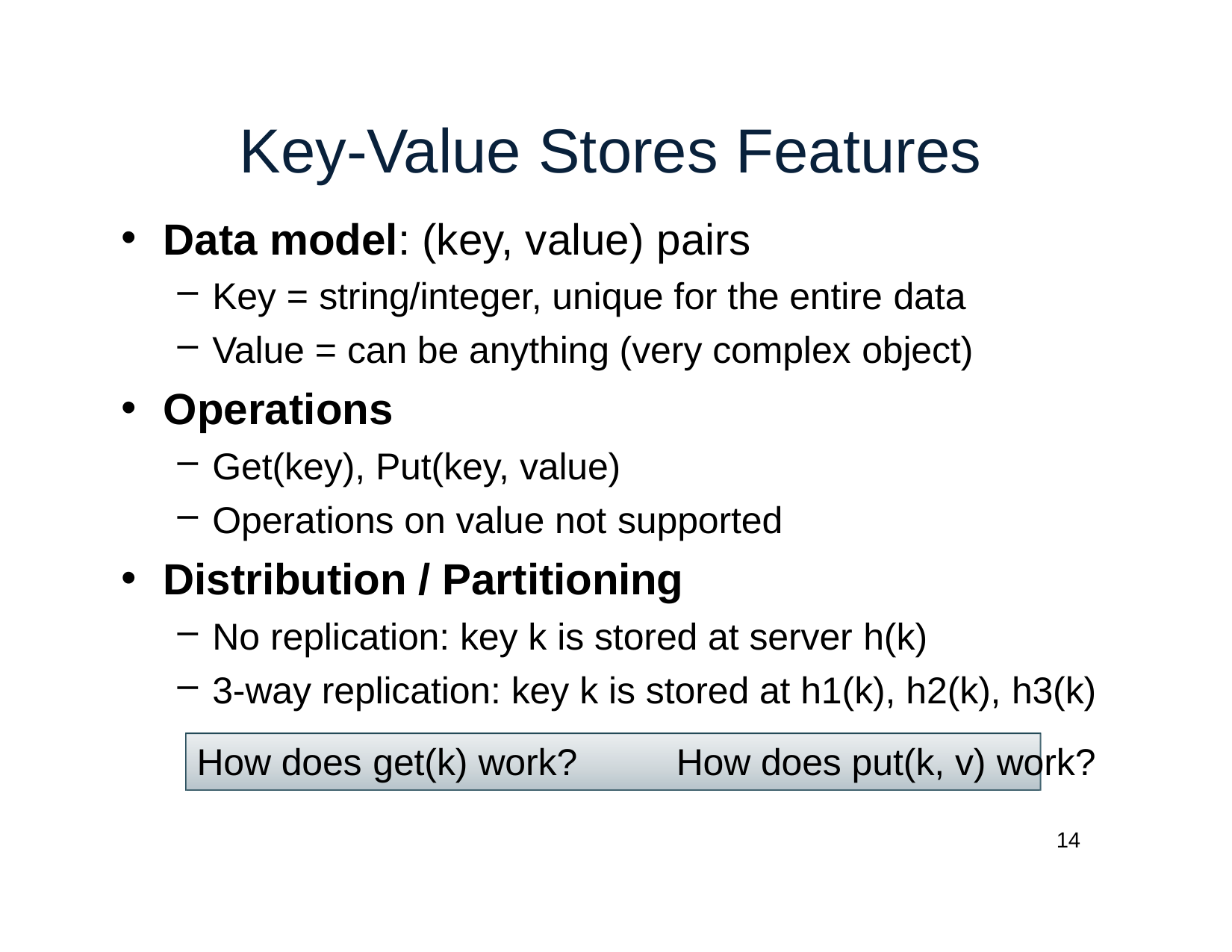

# Key-Value Stores Features
Data model: (key, value) pairs
Key = string/integer, unique for the entire data
Value = can be anything (very complex object)
Operations
Get(key), Put(key, value)
Operations on value not supported
Distribution / Partitioning
No replication: key k is stored at server h(k)
3-way replication: key k is stored at h1(k), h2(k), h3(k)
How does get(k) work?	How does put(k, v) work?

14